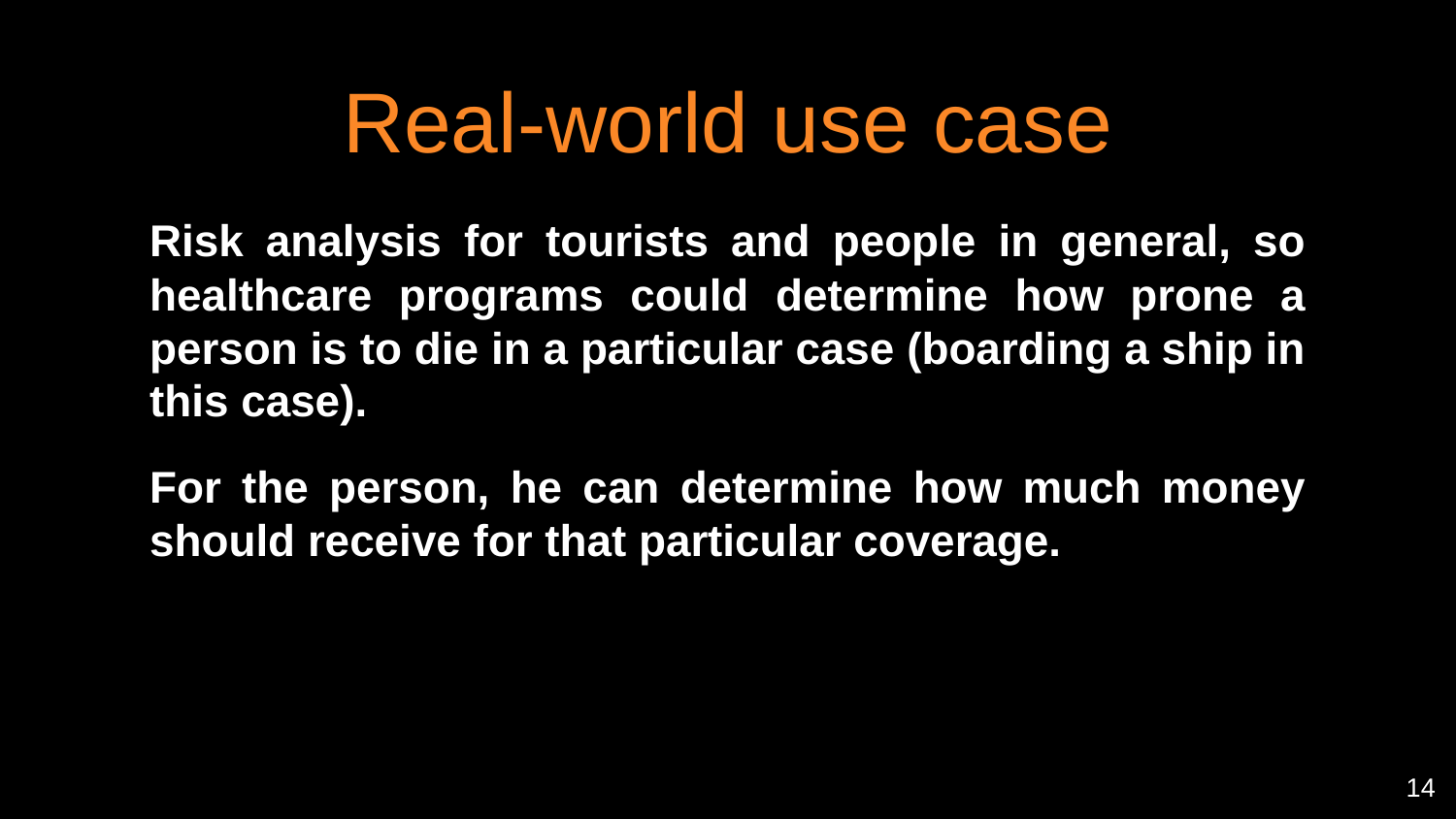

# Real-world use case
Risk analysis for tourists and people in general, so healthcare programs could determine how prone a person is to die in a particular case (boarding a ship in this case).
For the person, he can determine how much money should receive for that particular coverage.
14